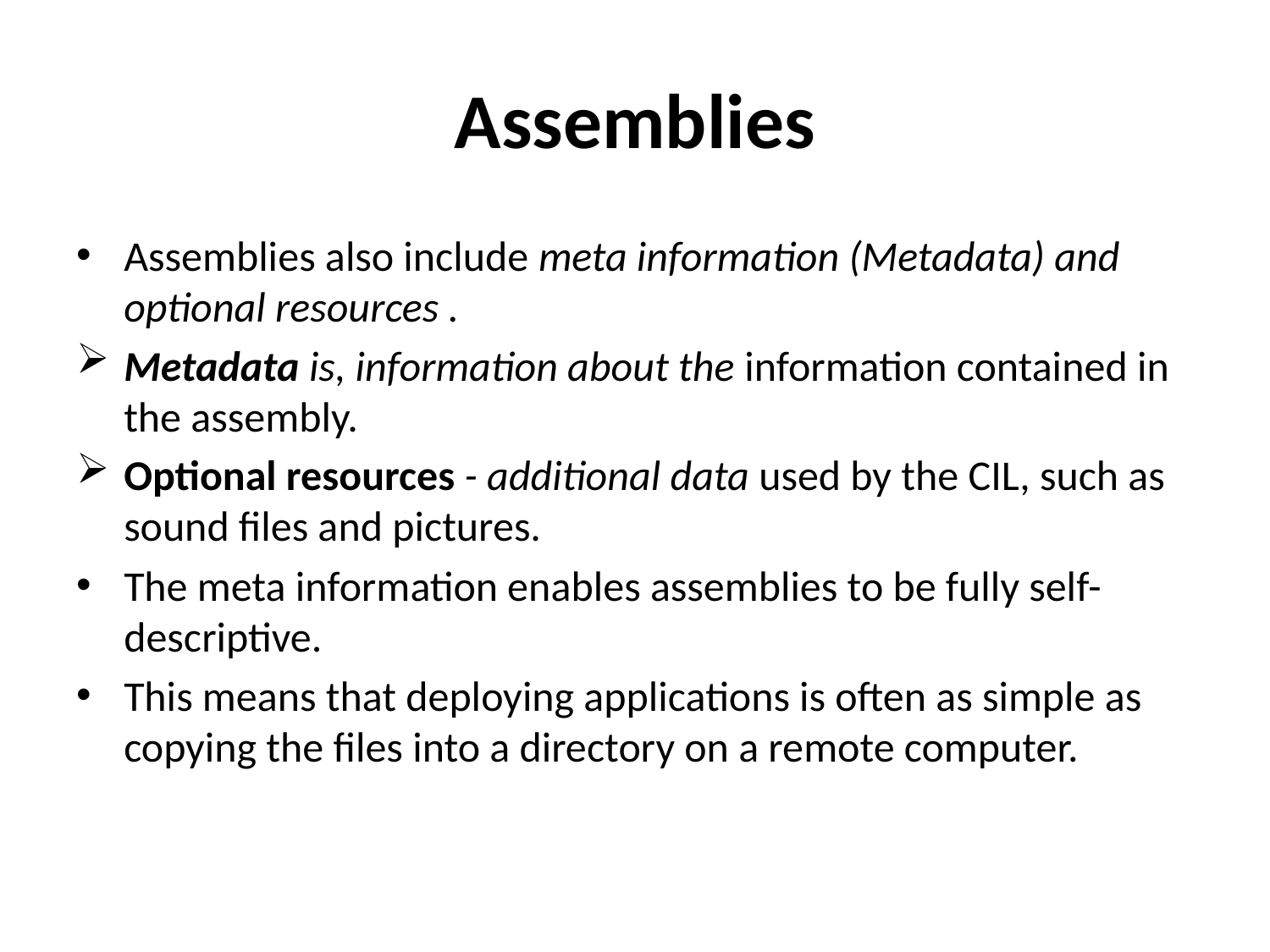

# Assemblies
Assemblies also include meta information (Metadata) and optional resources .
Metadata is, information about the information contained in the assembly.
Optional resources - additional data used by the CIL, such as sound files and pictures.
The meta information enables assemblies to be fully self-descriptive.
This means that deploying applications is often as simple as copying the files into a directory on a remote computer.